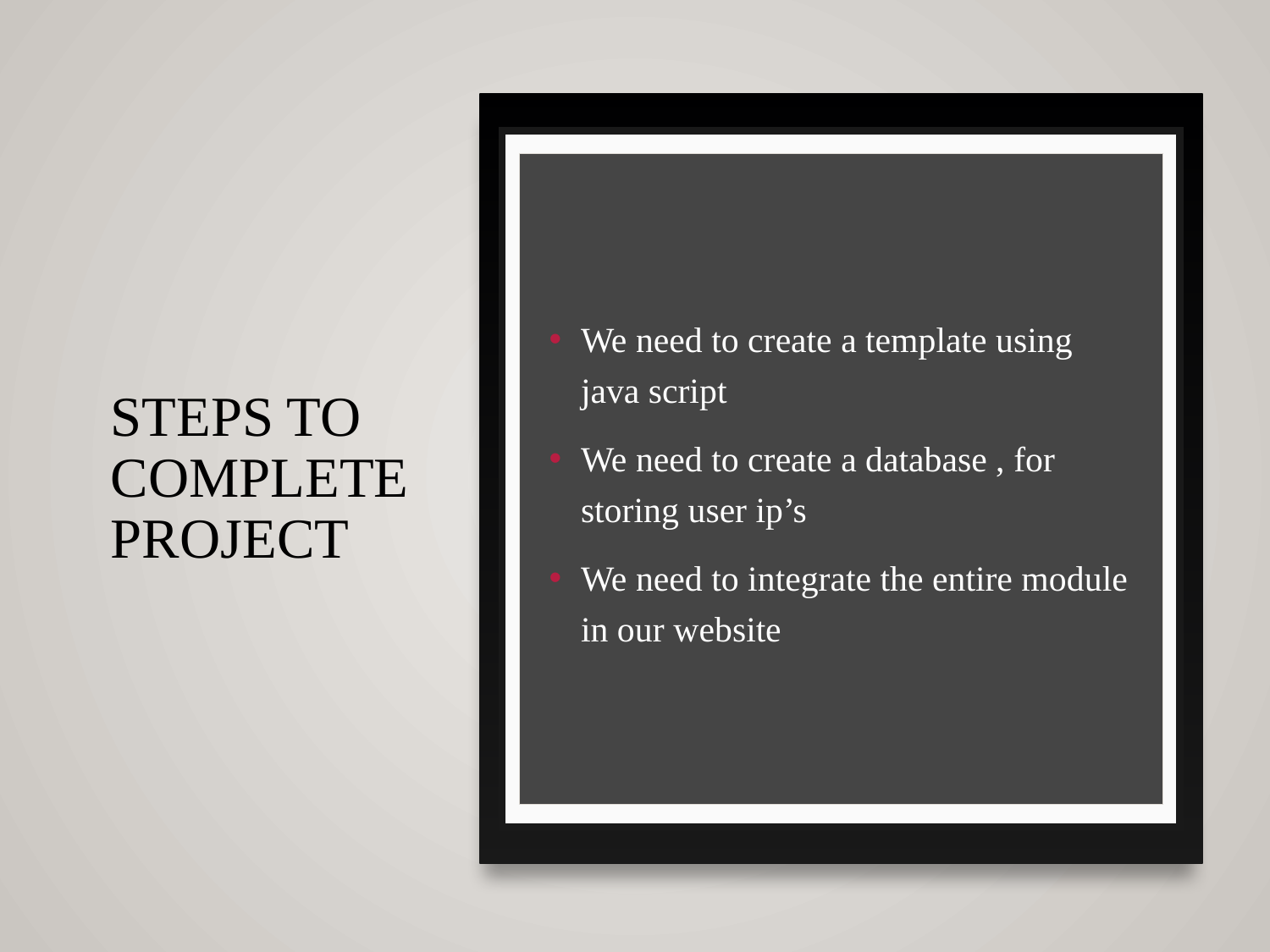

# Steps to complete project
We need to create a template using java script
We need to create a database , for storing user ip’s
We need to integrate the entire module in our website